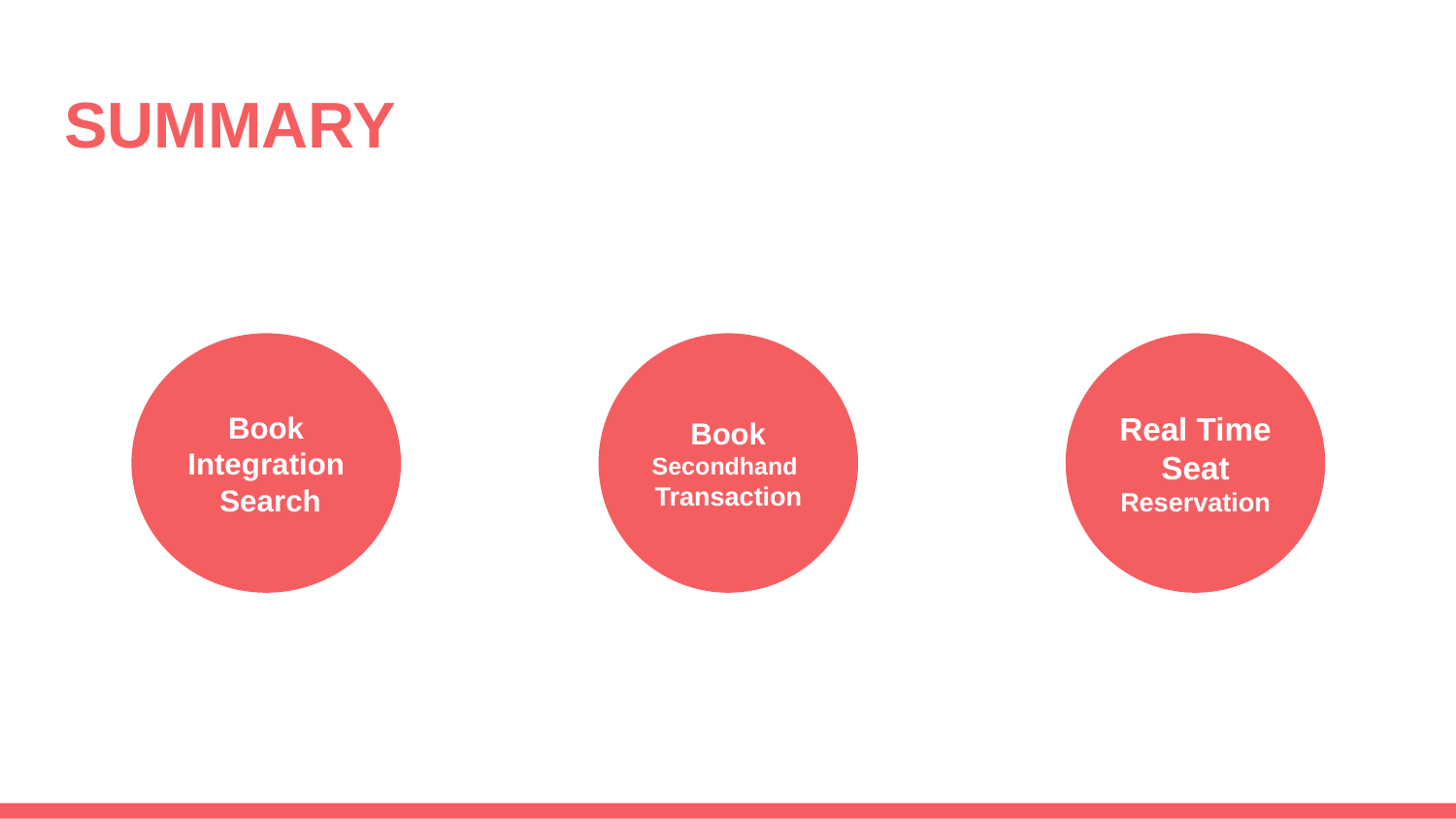

# SUMMARY

Book
Integration
 Search

Book
Secondhand
Transaction
Real Time
Seat
Reservation